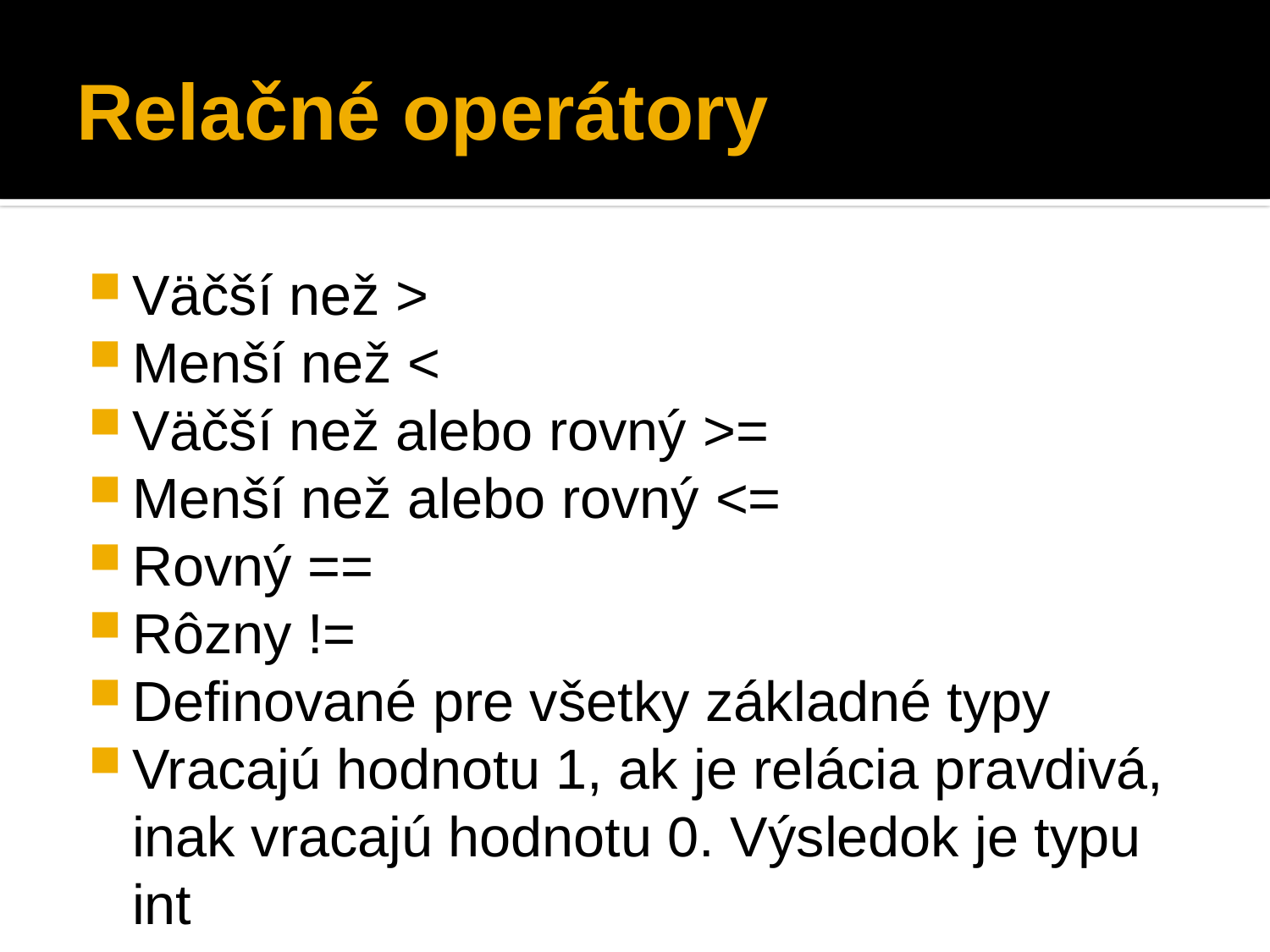

# Relačné operátory
Väčší než >
Menší než <
Väčší než alebo rovný >=
Menší než alebo rovný <=
Rovný ==
Rôzny !=
Definované pre všetky základné typy
Vracajú hodnotu 1, ak je relácia pravdivá, inak vracajú hodnotu 0. Výsledok je typu int